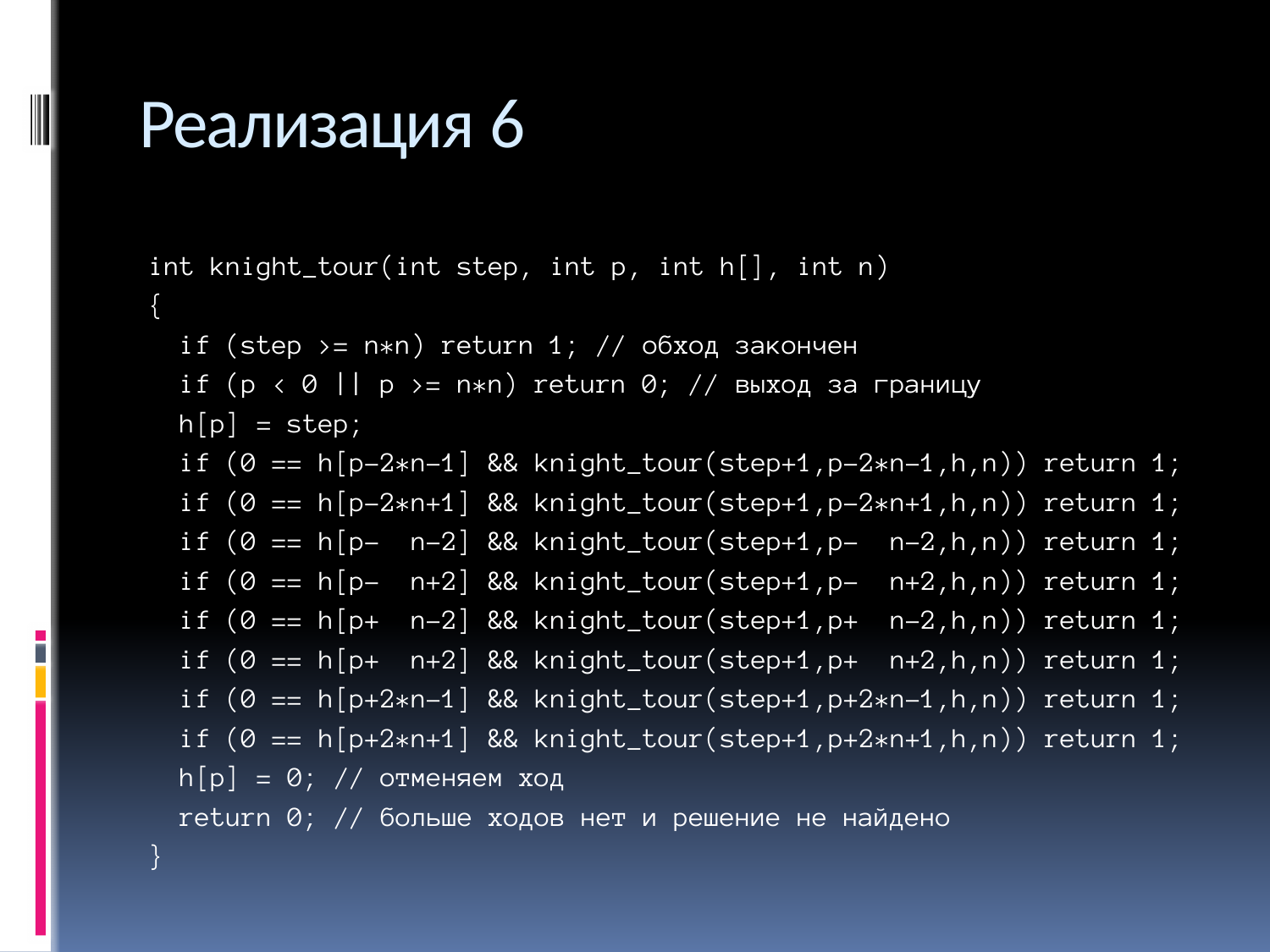

# Реализация 6
int knight_tour(int step, int p, int h[], int n)
{
  if (step >= n*n) return 1; // обход закончен
  if (p < 0 || p >= n*n) return 0; // выход за границу
  h[p] = step;
  if (0 == h[p-2*n-1] && knight_tour(step+1,p-2*n-1,h,n)) return 1;
  if (0 == h[p-2*n+1] && knight_tour(step+1,p-2*n+1,h,n)) return 1;
  if (0 == h[p-  n-2] && knight_tour(step+1,p-  n-2,h,n)) return 1;
  if (0 == h[p-  n+2] && knight_tour(step+1,p-  n+2,h,n)) return 1;
  if (0 == h[p+  n-2] && knight_tour(step+1,p+  n-2,h,n)) return 1;
  if (0 == h[p+  n+2] && knight_tour(step+1,p+  n+2,h,n)) return 1;
  if (0 == h[p+2*n-1] && knight_tour(step+1,p+2*n-1,h,n)) return 1;
  if (0 == h[p+2*n+1] && knight_tour(step+1,p+2*n+1,h,n)) return 1;
  h[p] = 0; // отменяем ход
  return 0; // больше ходов нет и решение не найдено
}